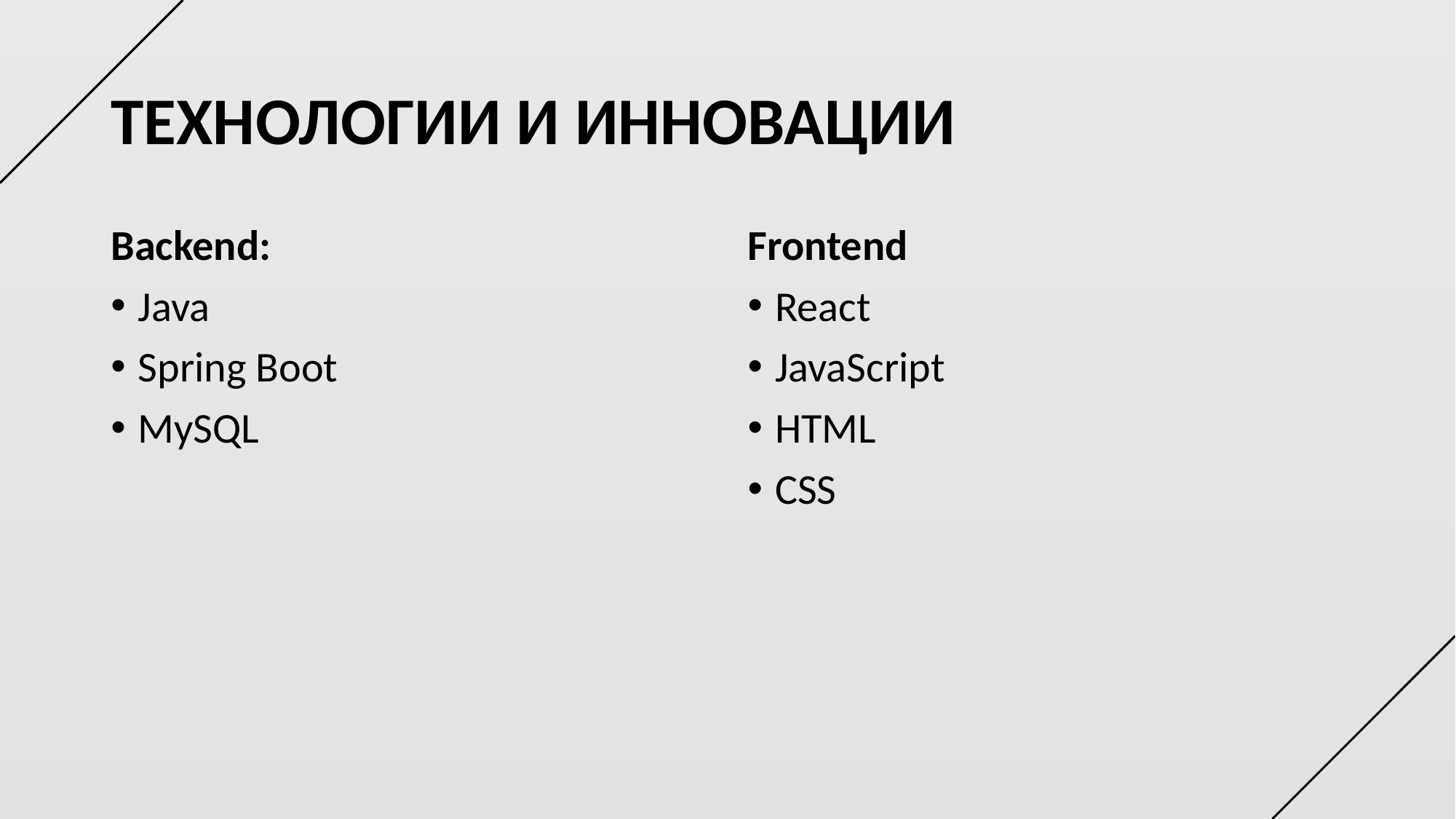

# ТЕХНОЛОГИИ И ИННОВАЦИИ
Backend:
Java
Spring Boot
MySQL
Frontend
React
JavaScript
HTML
CSS